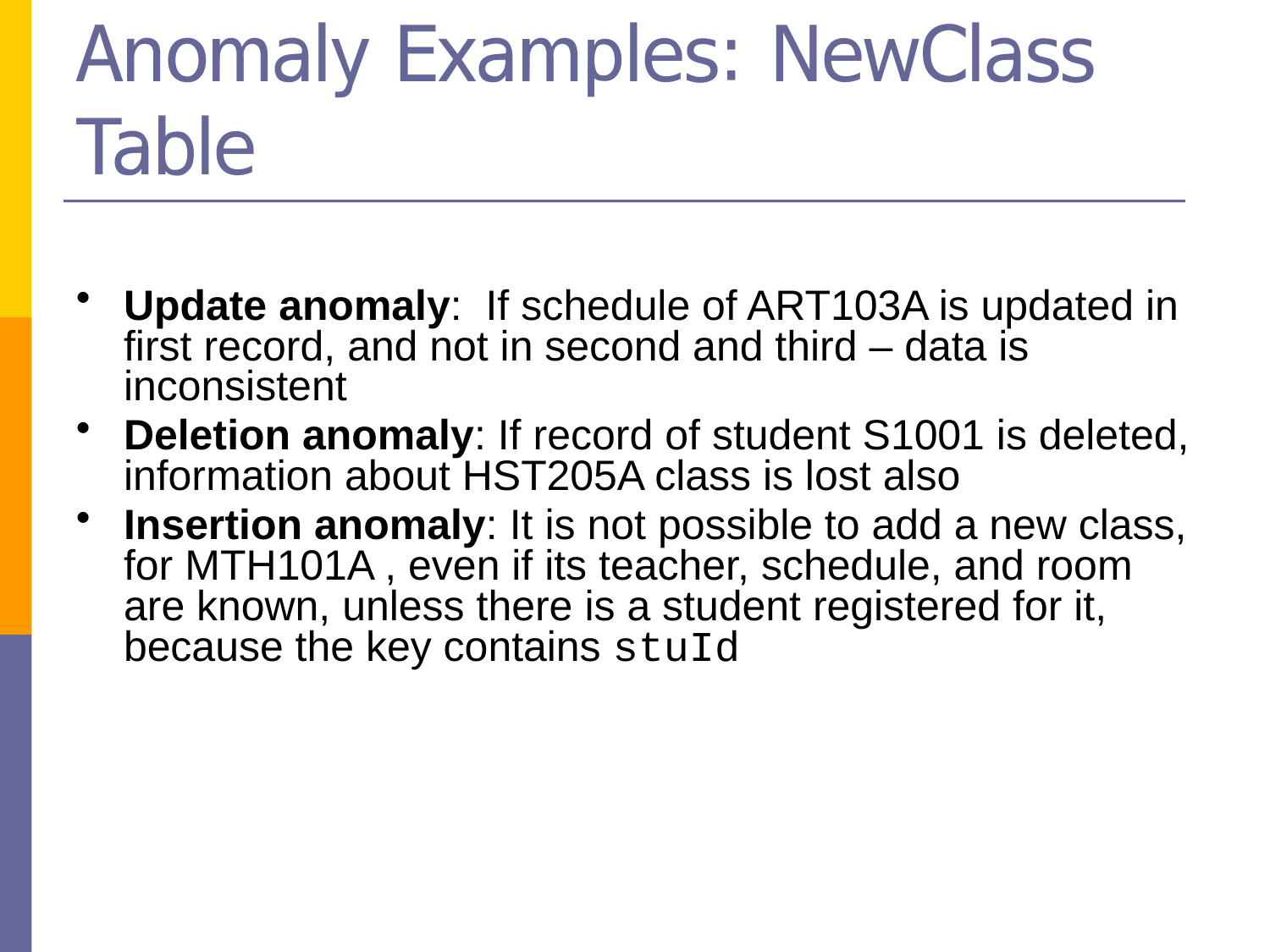

# Anomaly Examples: NewClass Table

Update anomaly:  If schedule of ART103A is updated in first record, and not in second and third – data is inconsistent
Deletion anomaly: If record of student S1001 is deleted, information about HST205A class is lost also
Insertion anomaly: It is not possible to add a new class, for MTH101A , even if its teacher, schedule, and room are known, unless there is a student registered for it, because the key contains stuId